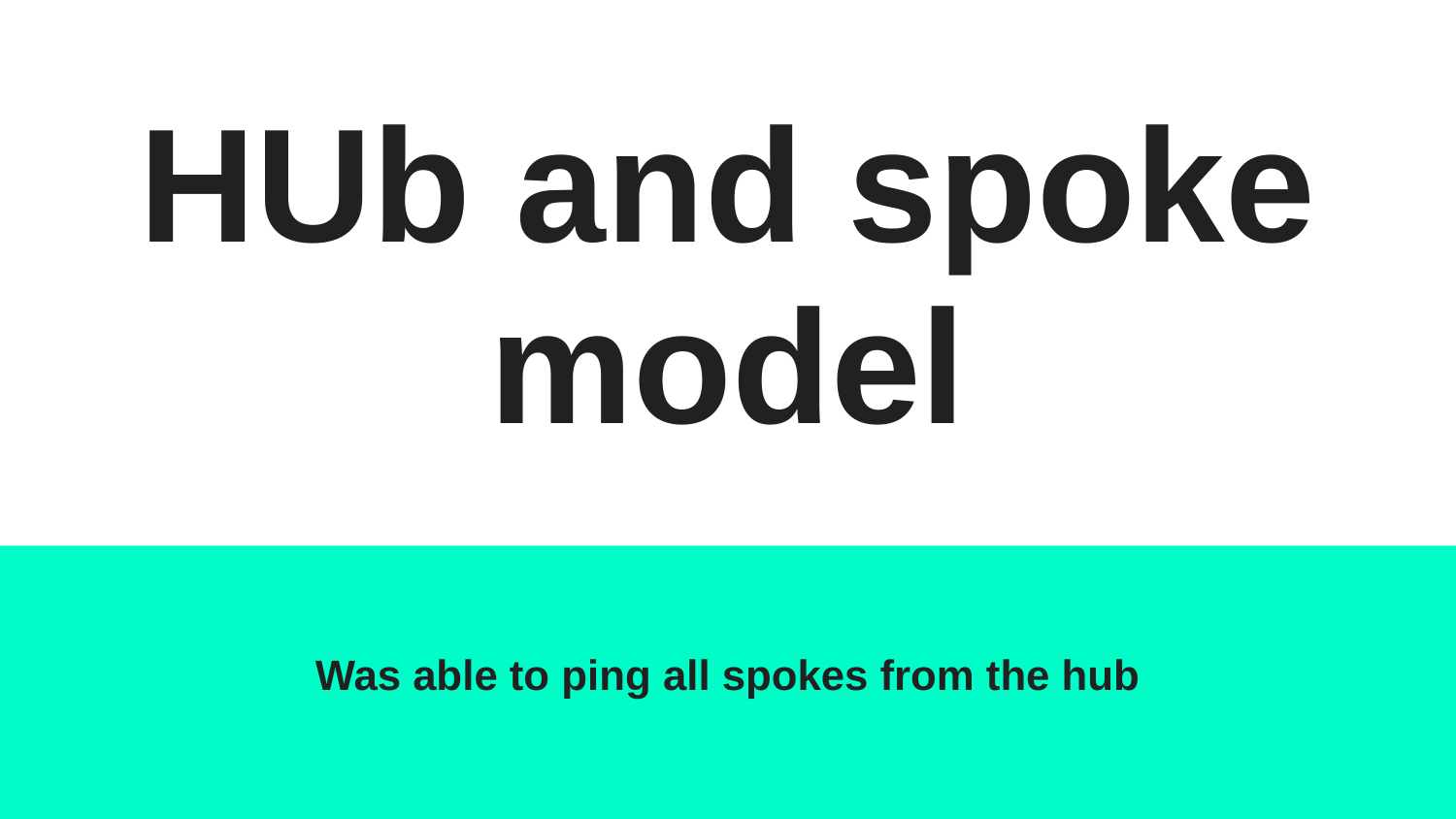

# HUb and spoke model
Was able to ping all spokes from the hub